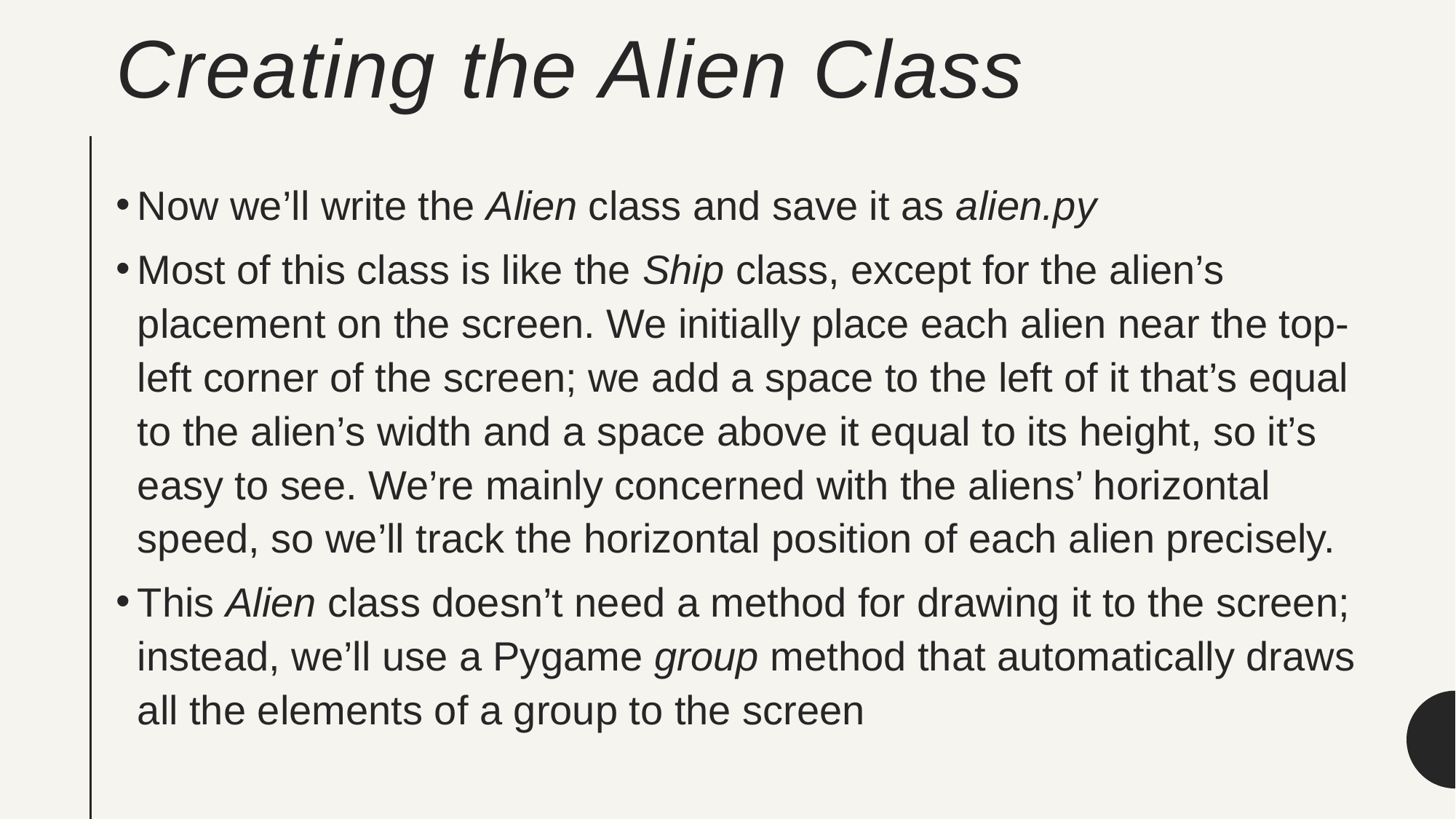

# Creating the Alien Class
Now we’ll write the Alien class and save it as alien.py
Most of this class is like the Ship class, except for the alien’s placement on the screen. We initially place each alien near the top-left corner of the screen; we add a space to the left of it that’s equal to the alien’s width and a space above it equal to its height, so it’s easy to see. We’re mainly concerned with the aliens’ horizontal speed, so we’ll track the horizontal position of each alien precisely.
This Alien class doesn’t need a method for drawing it to the screen; instead, we’ll use a Pygame group method that automatically draws all the elements of a group to the screen